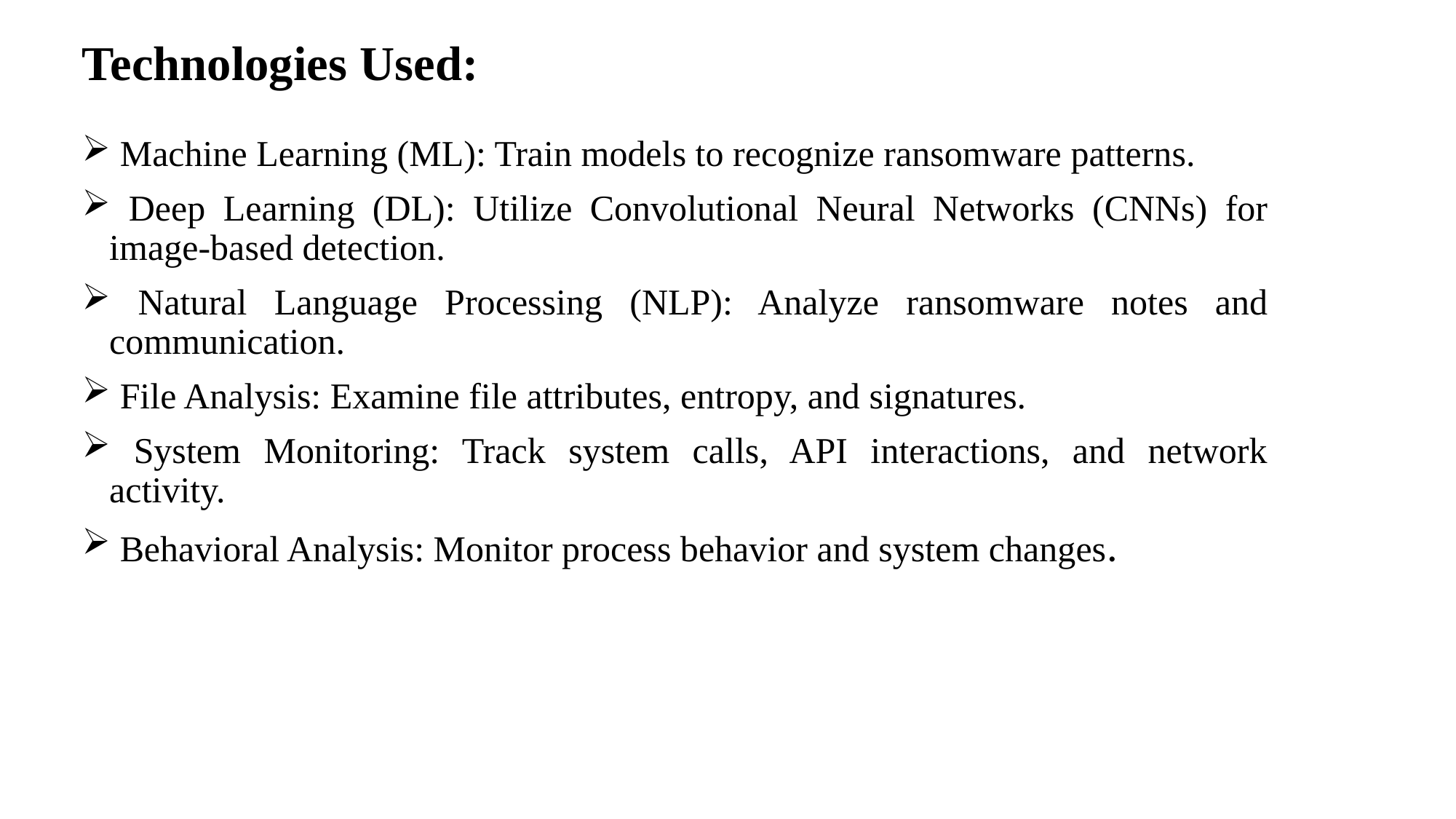

# Technologies Used:
 Machine Learning (ML): Train models to recognize ransomware patterns.
 Deep Learning (DL): Utilize Convolutional Neural Networks (CNNs) for image-based detection.
 Natural Language Processing (NLP): Analyze ransomware notes and communication.
 File Analysis: Examine file attributes, entropy, and signatures.
 System Monitoring: Track system calls, API interactions, and network activity.
 Behavioral Analysis: Monitor process behavior and system changes.